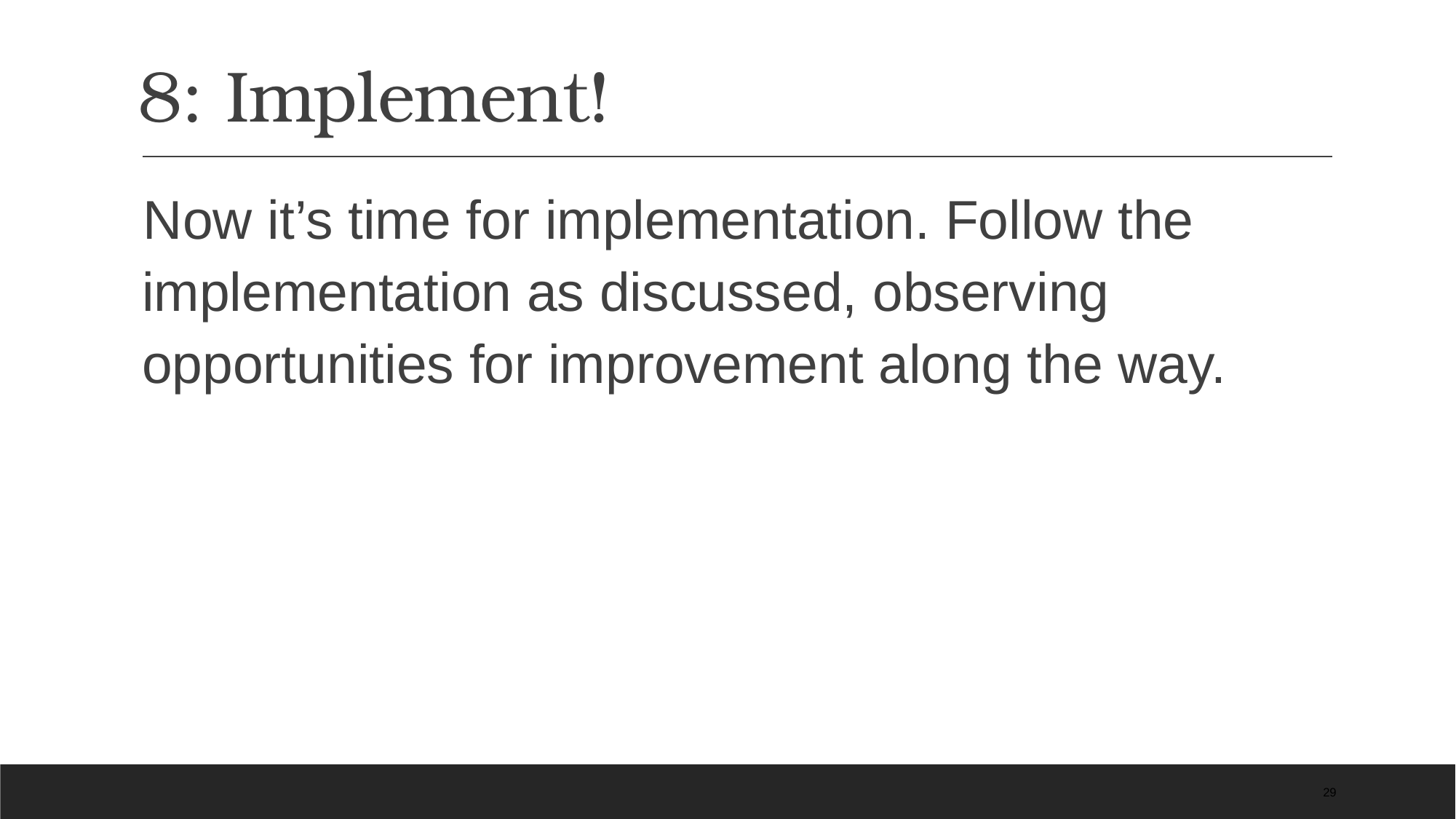

# 8: Implement!
Now it’s time for implementation. Follow the implementation as discussed, observing opportunities for improvement along the way.

29